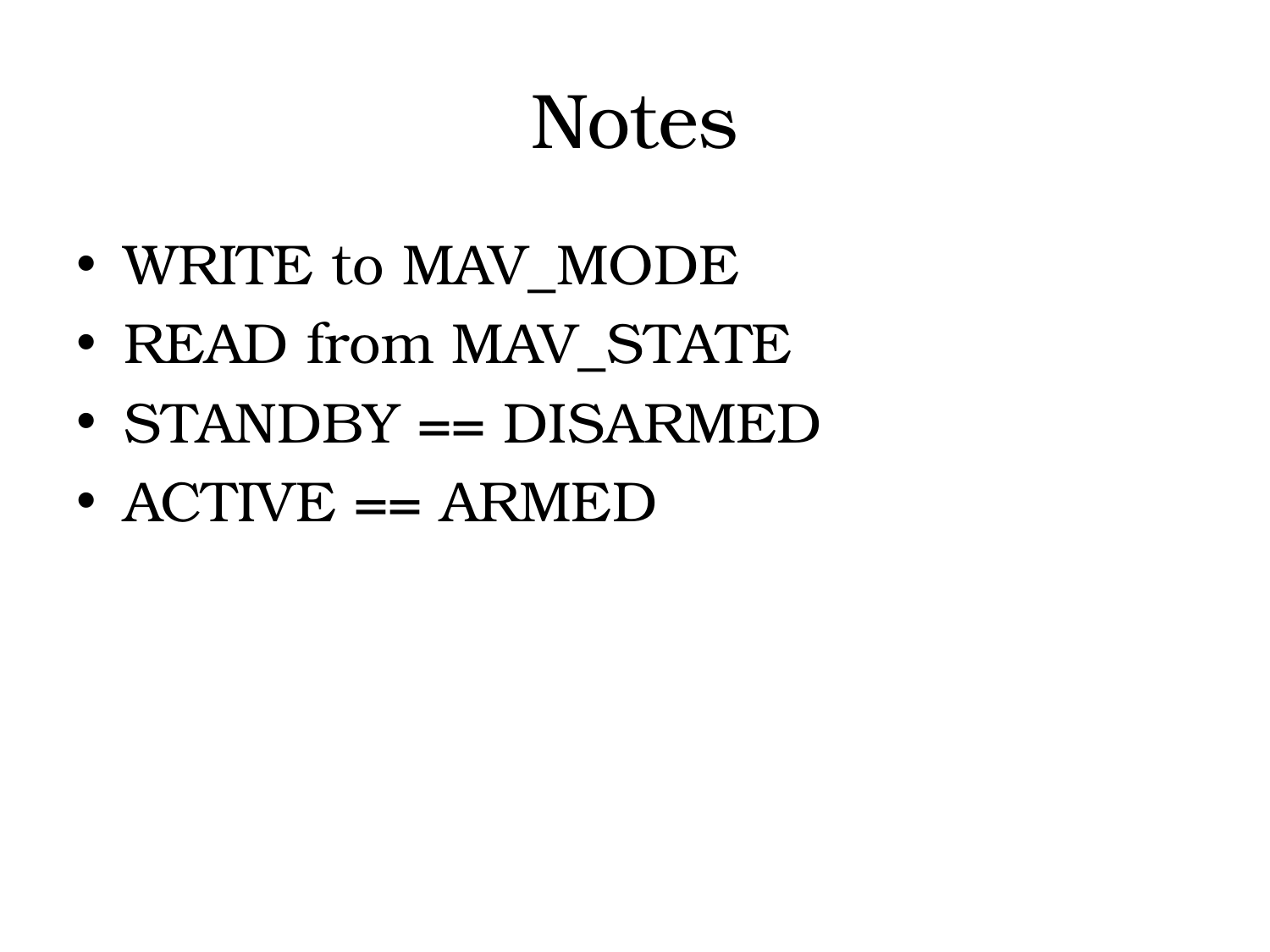

# Notes
WRITE to MAV_MODE
READ from MAV_STATE
STANDBY == DISARMED
ACTIVE == ARMED